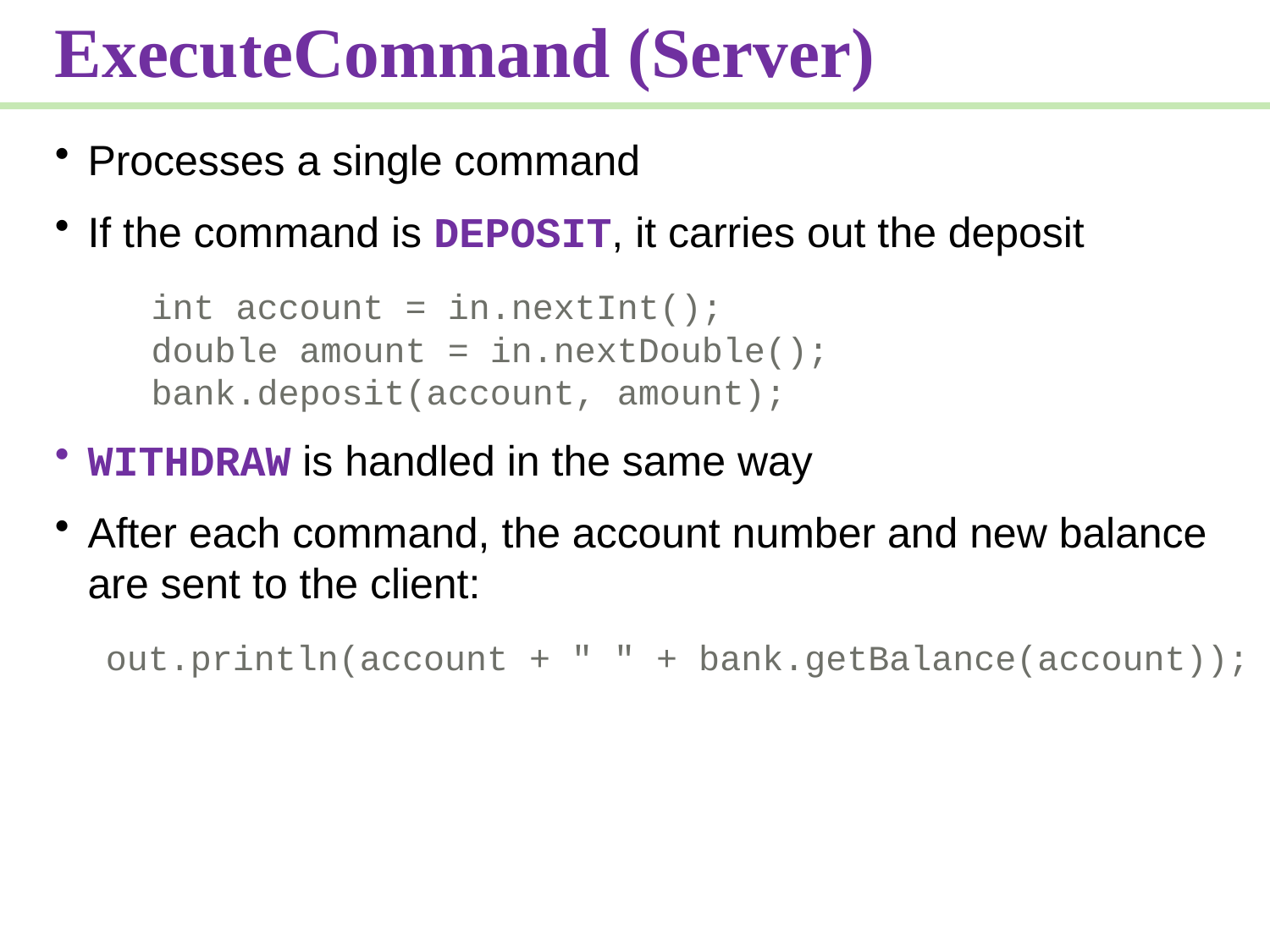

ExecuteCommand (Server)
Processes a single command
If the command is DEPOSIT, it carries out the deposit
	int account = in.nextInt();
double amount = in.nextDouble();
bank.deposit(account, amount);
WITHDRAW is handled in the same way
After each command, the account number and new balance are sent to the client:
  out.println(account + " " + bank.getBalance(account));